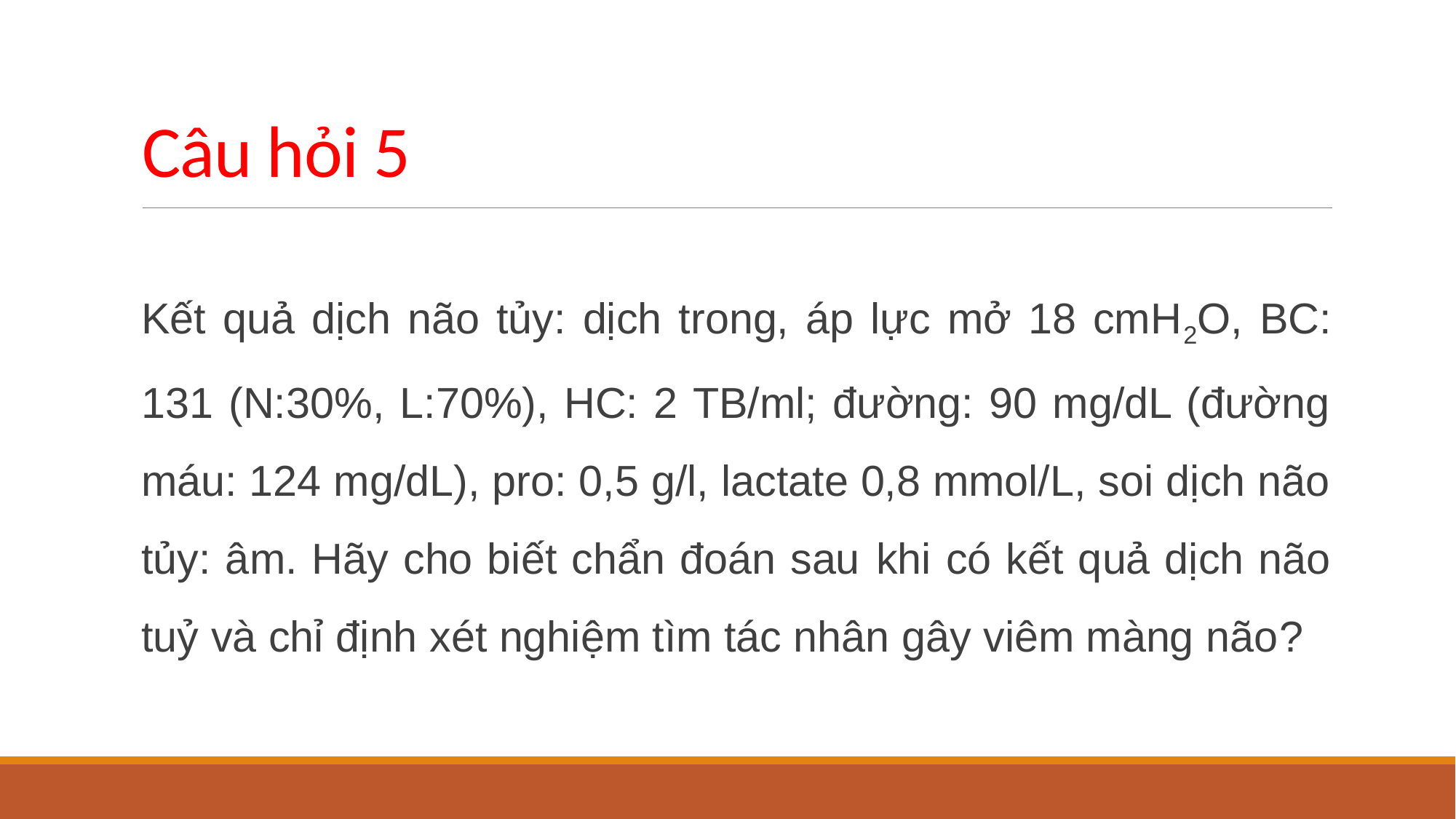

# Câu hỏi 5
Kết quả dịch não tủy: dịch trong, áp lực mở 18 cmH2O, BC: 131 (N:30%, L:70%), HC: 2 TB/ml; đường: 90 mg/dL (đường máu: 124 mg/dL), pro: 0,5 g/l, lactate 0,8 mmol/L, soi dịch não tủy: âm. Hãy cho biết chẩn đoán sau khi có kết quả dịch não tuỷ và chỉ định xét nghiệm tìm tác nhân gây viêm màng não?